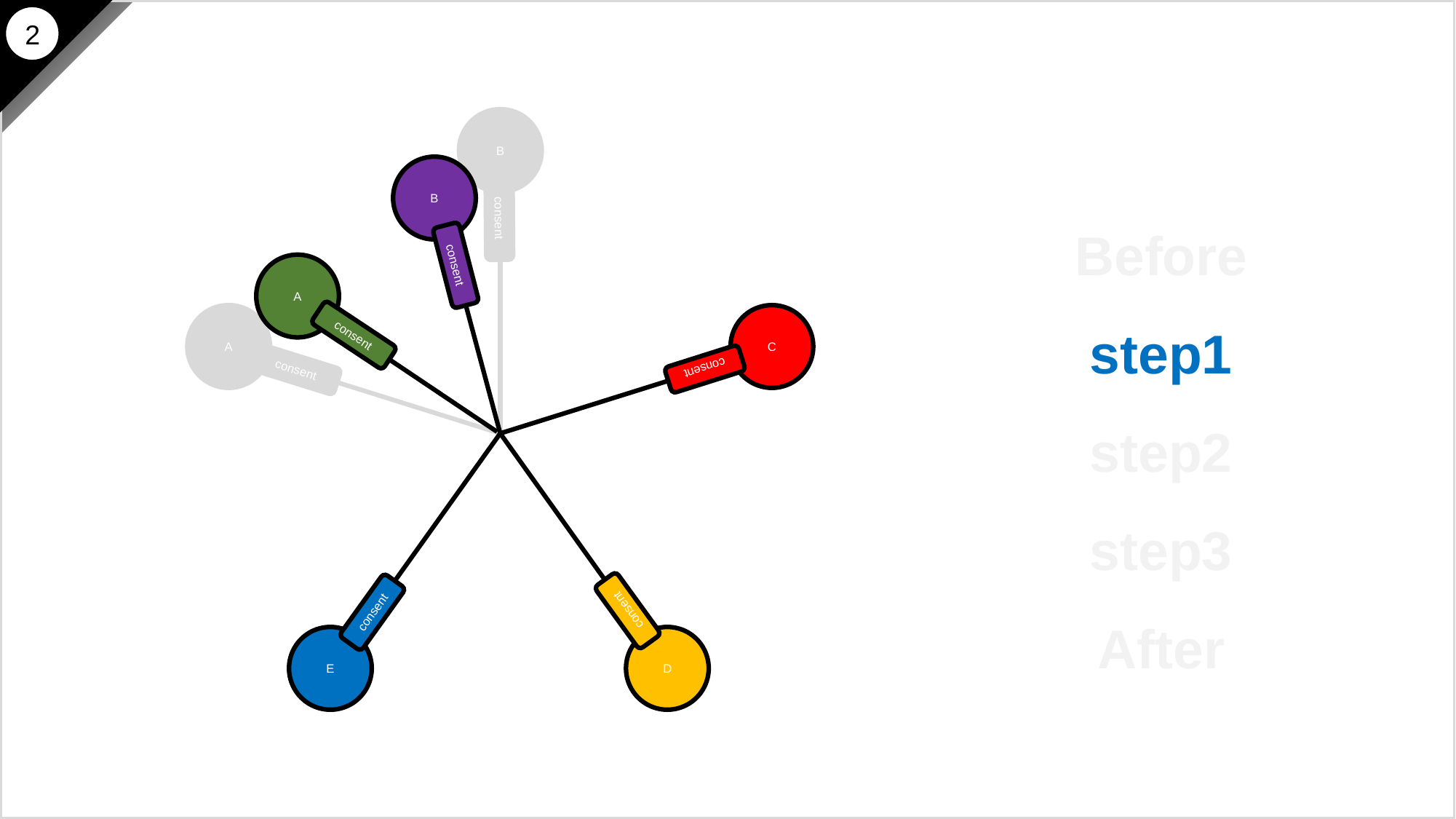

2
B
B
Before
step1
step2
step3
After
consent
consent
A
A
C
consent
consent
consent
consent
consent
E
D